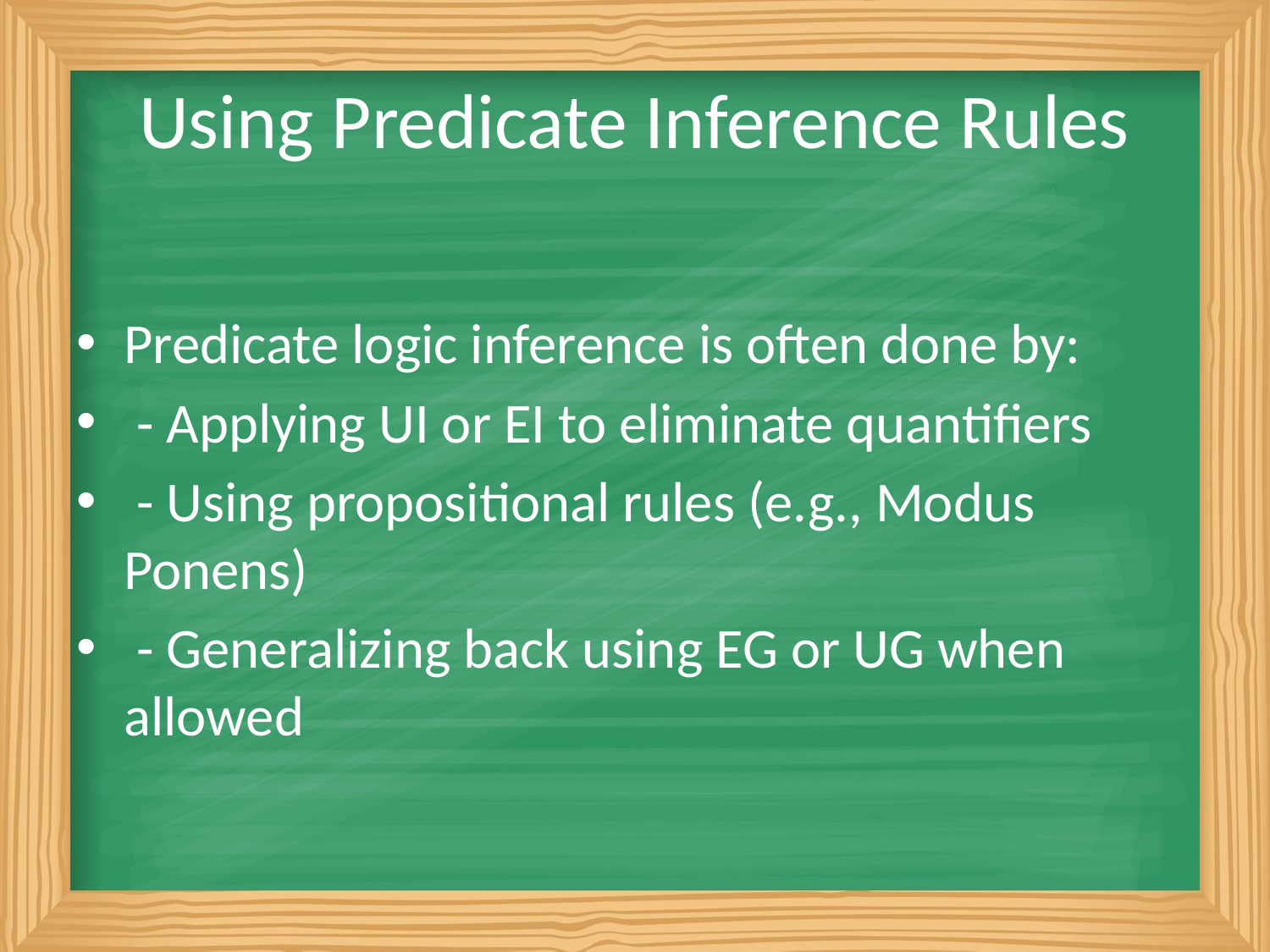

# Using Predicate Inference Rules

Predicate logic inference is often done by:
 - Applying UI or EI to eliminate quantifiers
 - Using propositional rules (e.g., Modus Ponens)
 - Generalizing back using EG or UG when allowed